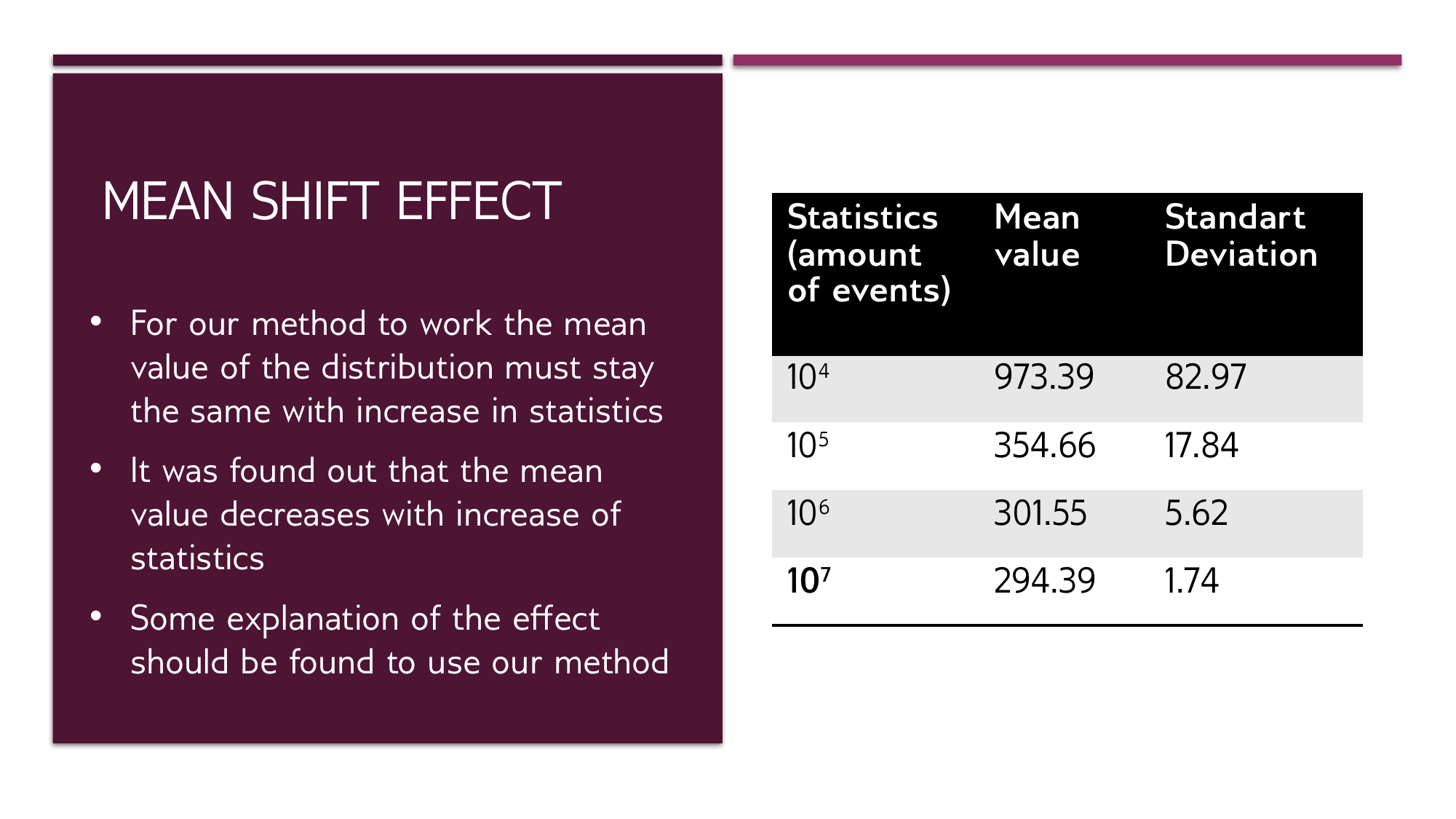

# Mean shift effect
| Statistics (amount of events) | Mean value | Standart Deviation |
| --- | --- | --- |
| 104 | 973.39 | 82.97 |
| 105 | 354.66 | 17.84 |
| 106 | 301.55 | 5.62 |
| 107 | 294.39 | 1.74 |
For our method to work the mean value of the distribution must stay the same with increase in statistics
It was found out that the mean value decreases with increase of statistics
Some explanation of the effect should be found to use our method